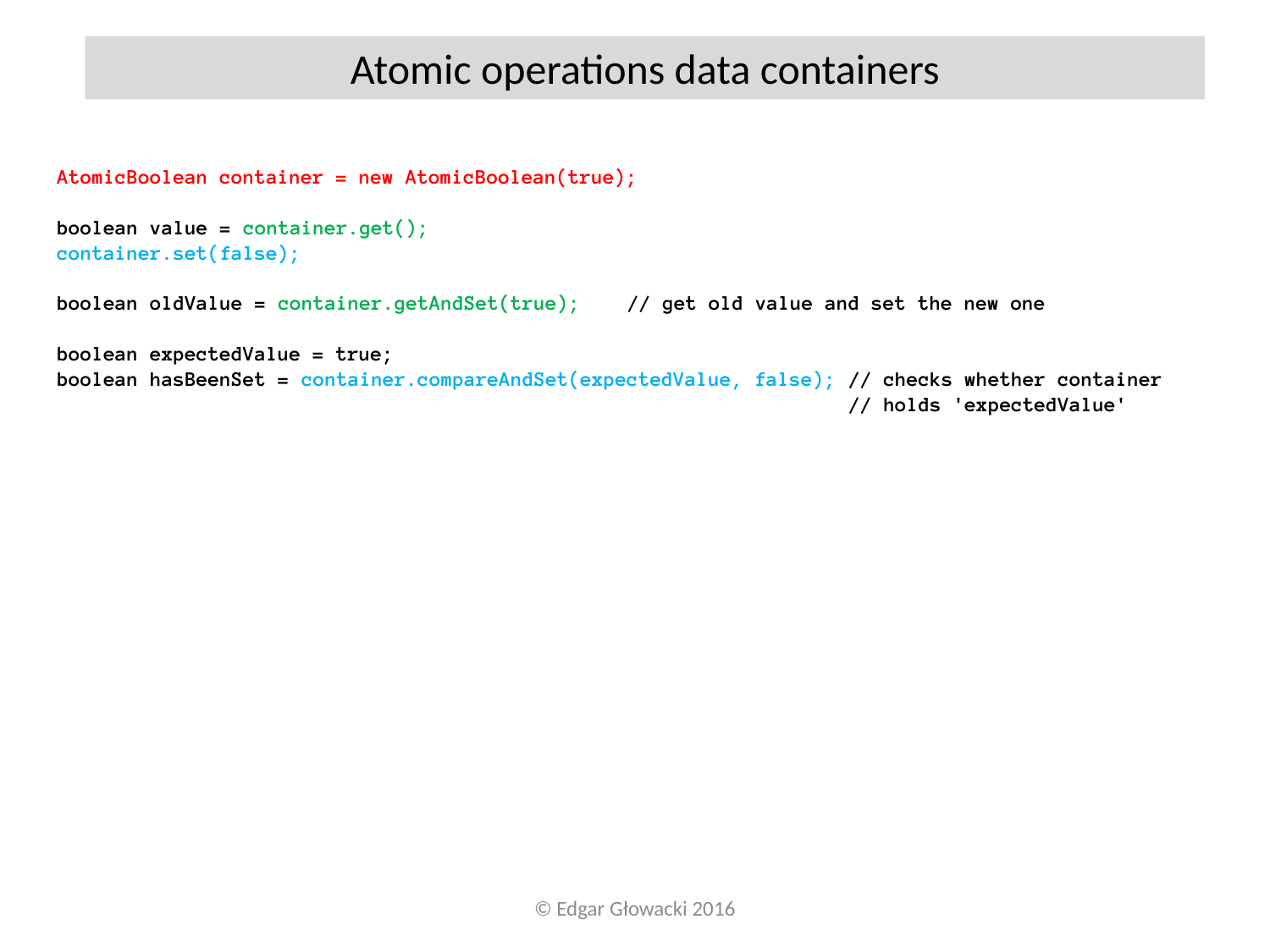

Atomic operations data containers
AtomicBoolean container = new AtomicBoolean(true);

boolean value = container.get();
container.set(false);

boolean oldValue = container.getAndSet(true);    // get old value and set the new one

boolean expectedValue = true;
boolean hasBeenSet = container.compareAndSet(expectedValue, false); // checks whether container
                                                                    // holds 'expectedValue'
© Edgar Głowacki 2016